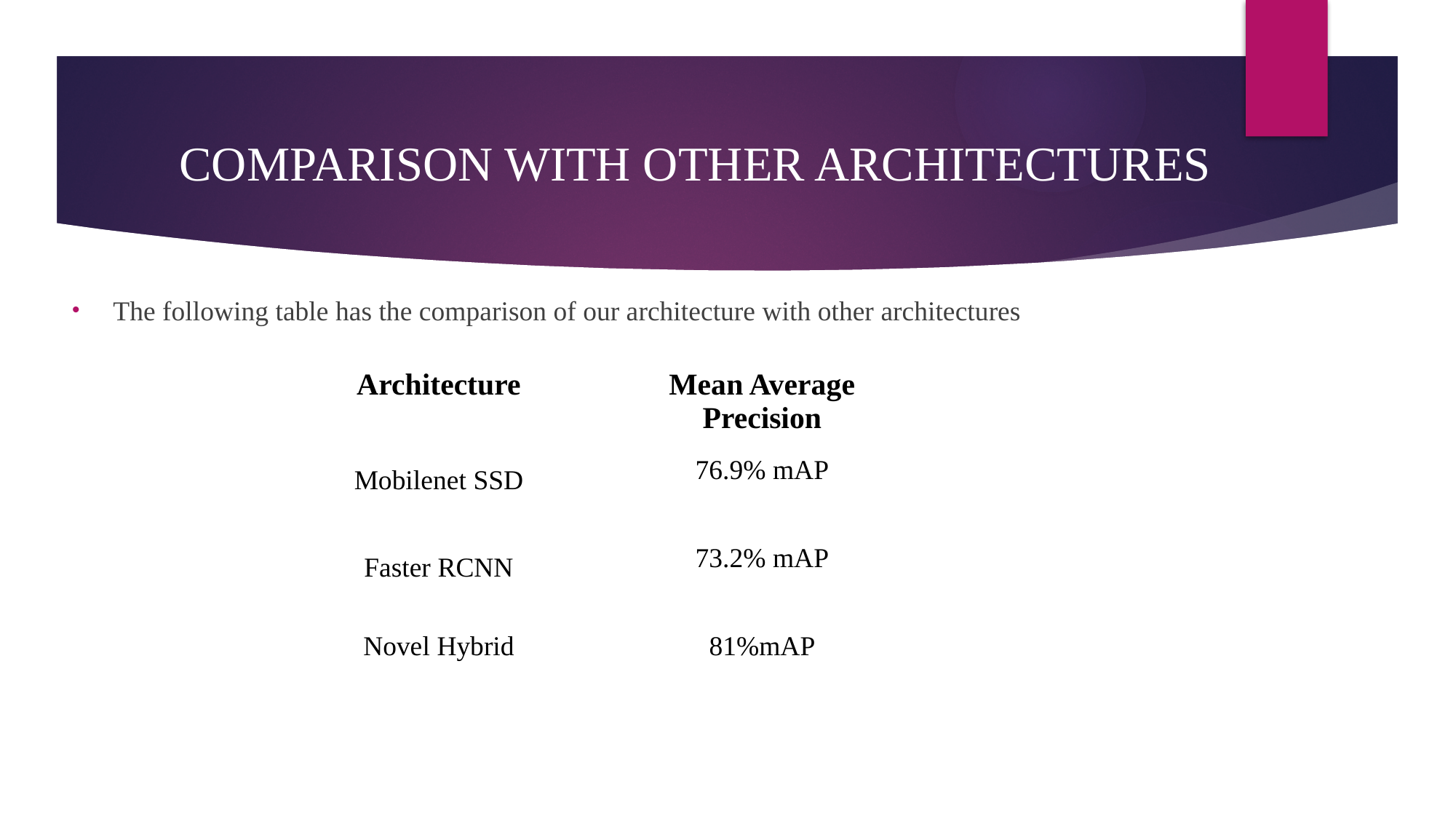

COMPARISON WITH OTHER ARCHITECTURES
The following table has the comparison of our architecture with other architectures

| Architecture | Mean Average Precision |
| --- | --- |
| Mobilenet SSD | 76.9% mAP |
| Faster RCNN | 73.2% mAP |
| Novel Hybrid | 81%mAP |
| --- | --- |